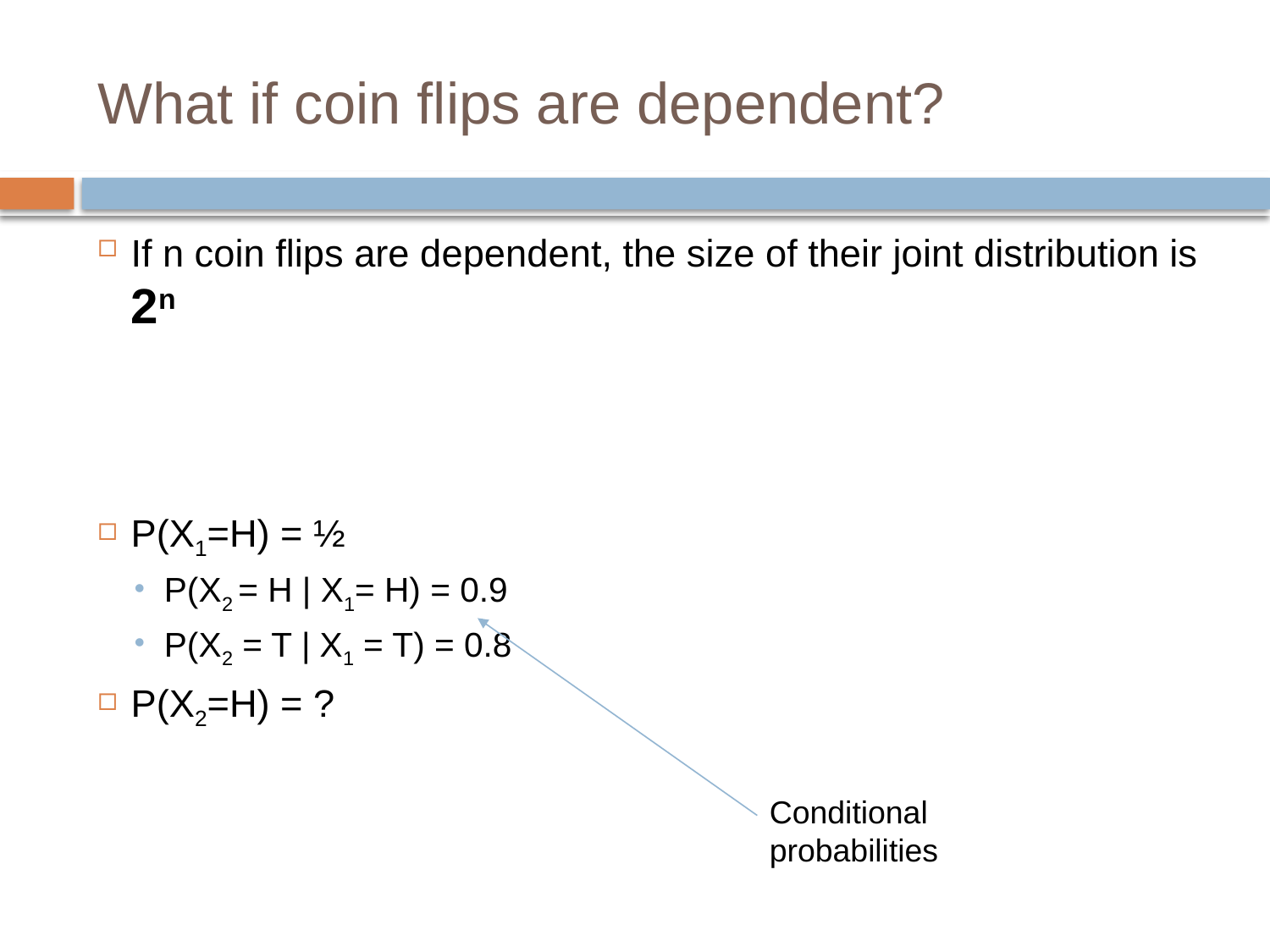

# What if coin flips are dependent?
If n coin flips are dependent, the size of their joint distribution is 2n

P(X1=H) = ½
P(X2 = H | X1= H) = 0.9
P(X2 = T | X1 = T) = 0.8
P(X2=H) = ?

Conditional probabilities